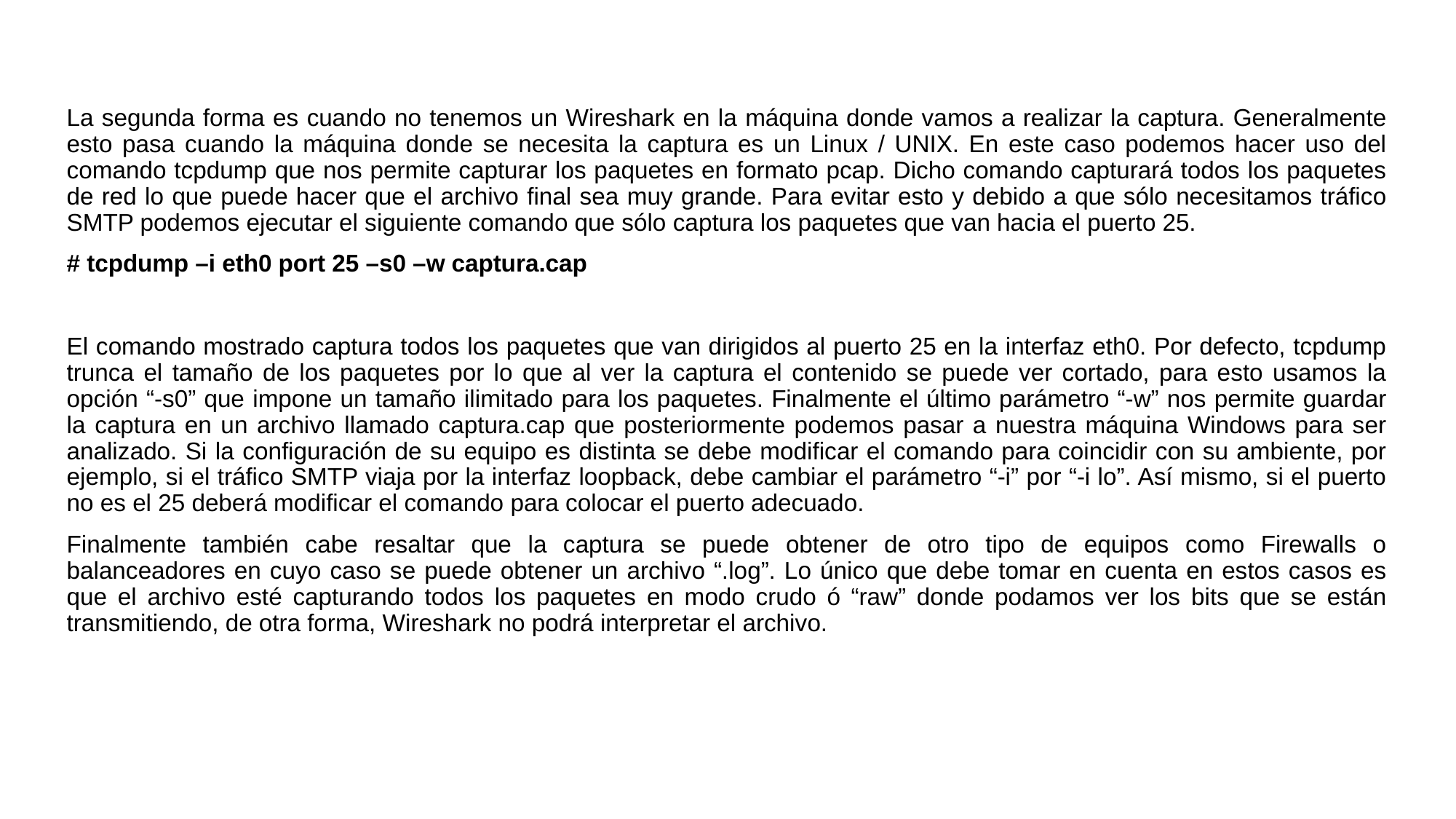

La segunda forma es cuando no tenemos un Wireshark en la máquina donde vamos a realizar la captura. Generalmente esto pasa cuando la máquina donde se necesita la captura es un Linux / UNIX. En este caso podemos hacer uso del comando tcpdump que nos permite capturar los paquetes en formato pcap. Dicho comando capturará todos los paquetes de red lo que puede hacer que el archivo final sea muy grande. Para evitar esto y debido a que sólo necesitamos tráfico SMTP podemos ejecutar el siguiente comando que sólo captura los paquetes que van hacia el puerto 25.
# tcpdump –i eth0 port 25 –s0 –w captura.cap

El comando mostrado captura todos los paquetes que van dirigidos al puerto 25 en la interfaz eth0. Por defecto, tcpdump trunca el tamaño de los paquetes por lo que al ver la captura el contenido se puede ver cortado, para esto usamos la opción “-s0” que impone un tamaño ilimitado para los paquetes. Finalmente el último parámetro “-w” nos permite guardar la captura en un archivo llamado captura.cap que posteriormente podemos pasar a nuestra máquina Windows para ser analizado. Si la configuración de su equipo es distinta se debe modificar el comando para coincidir con su ambiente, por ejemplo, si el tráfico SMTP viaja por la interfaz loopback, debe cambiar el parámetro “-i” por “-i lo”. Así mismo, si el puerto no es el 25 deberá modificar el comando para colocar el puerto adecuado.
Finalmente también cabe resaltar que la captura se puede obtener de otro tipo de equipos como Firewalls o balanceadores en cuyo caso se puede obtener un archivo “.log”. Lo único que debe tomar en cuenta en estos casos es que el archivo esté capturando todos los paquetes en modo crudo ó “raw” donde podamos ver los bits que se están transmitiendo, de otra forma, Wireshark no podrá interpretar el archivo.